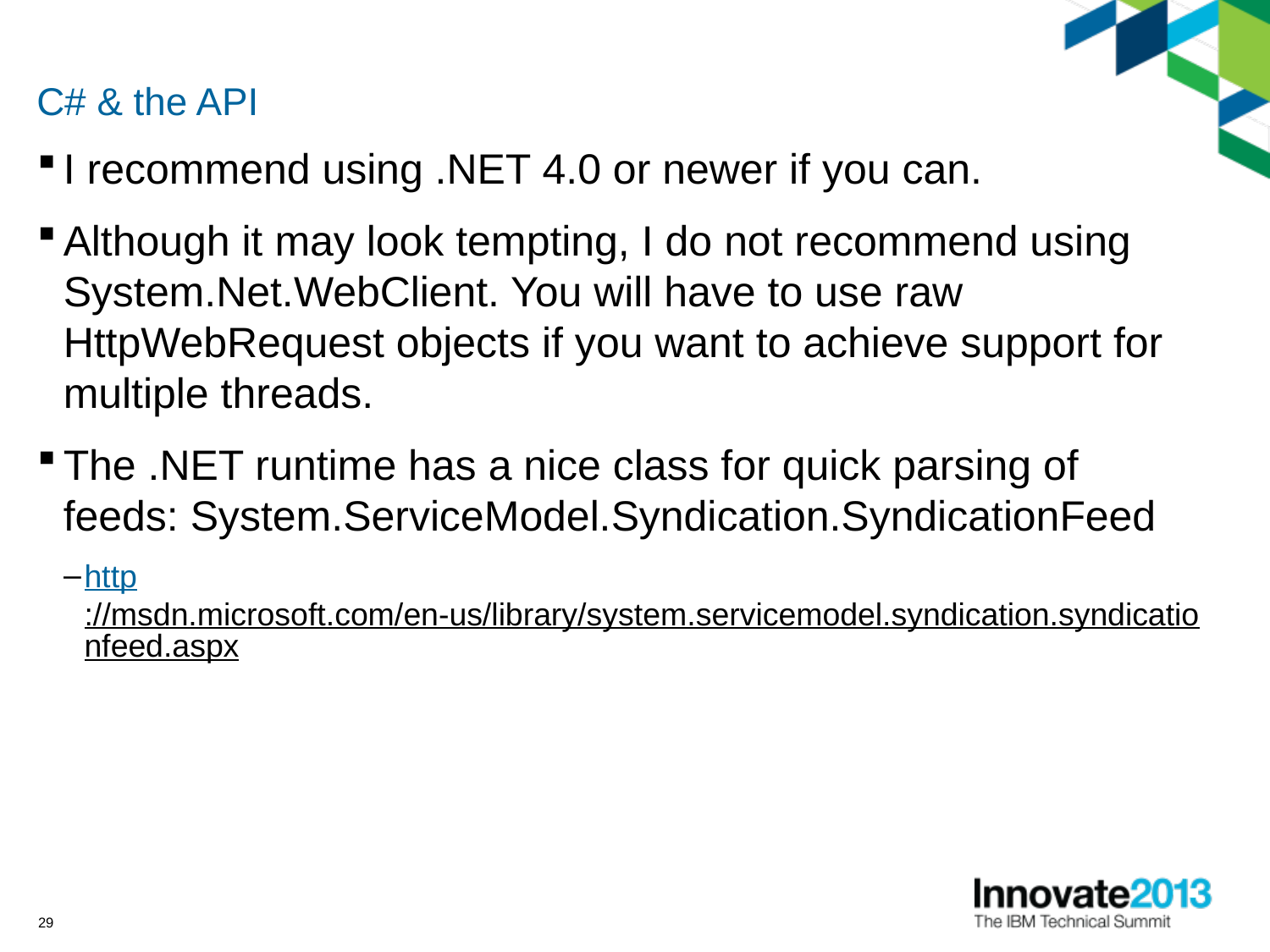

# C# & the API
I recommend using .NET 4.0 or newer if you can.
Although it may look tempting, I do not recommend using System.Net.WebClient. You will have to use raw HttpWebRequest objects if you want to achieve support for multiple threads.
The .NET runtime has a nice class for quick parsing of feeds: System.ServiceModel.Syndication.SyndicationFeed
http://msdn.microsoft.com/en-us/library/system.servicemodel.syndication.syndicationfeed.aspx
29